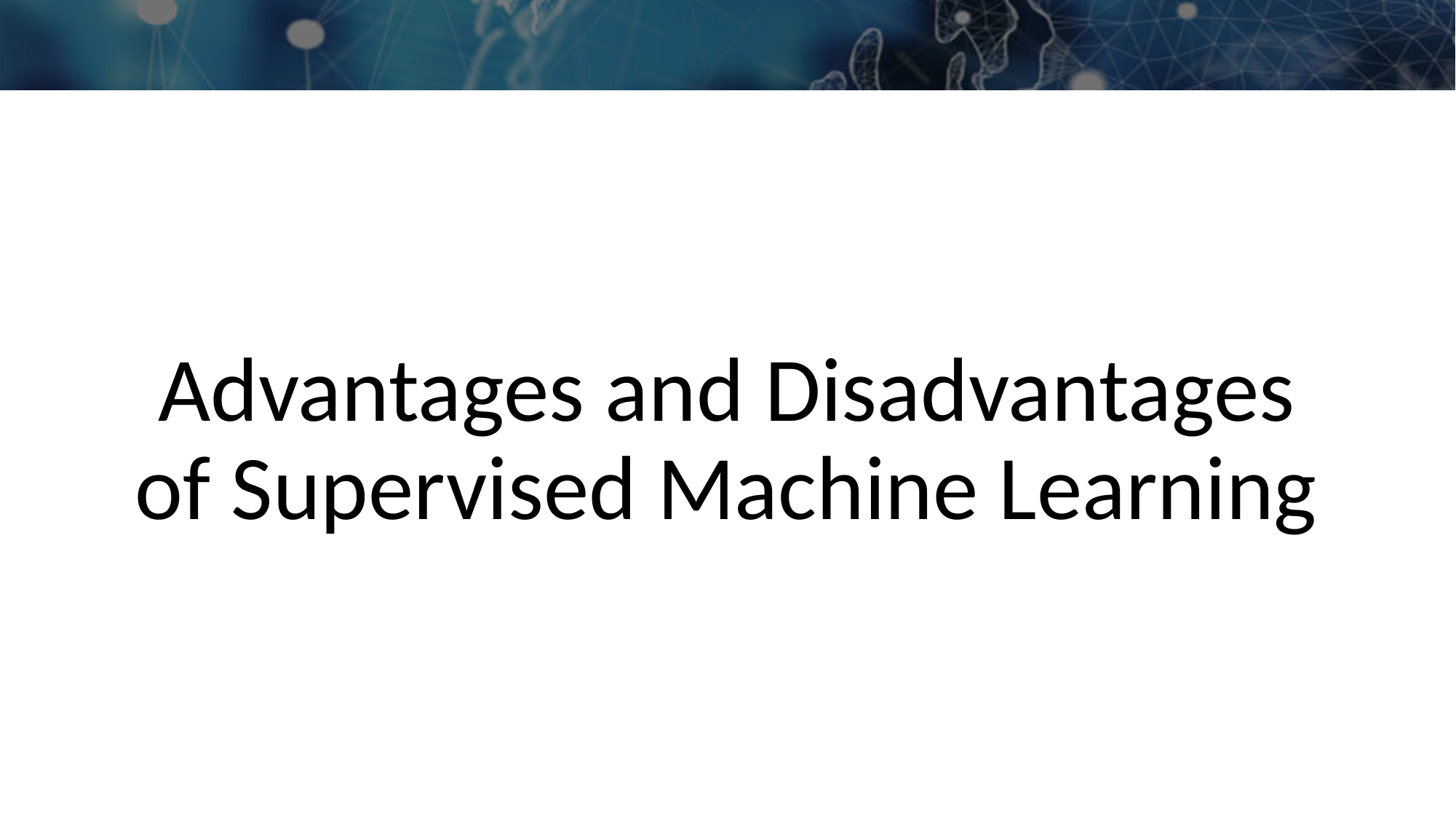

# Advantages and Disadvantages of Supervised Machine Learning